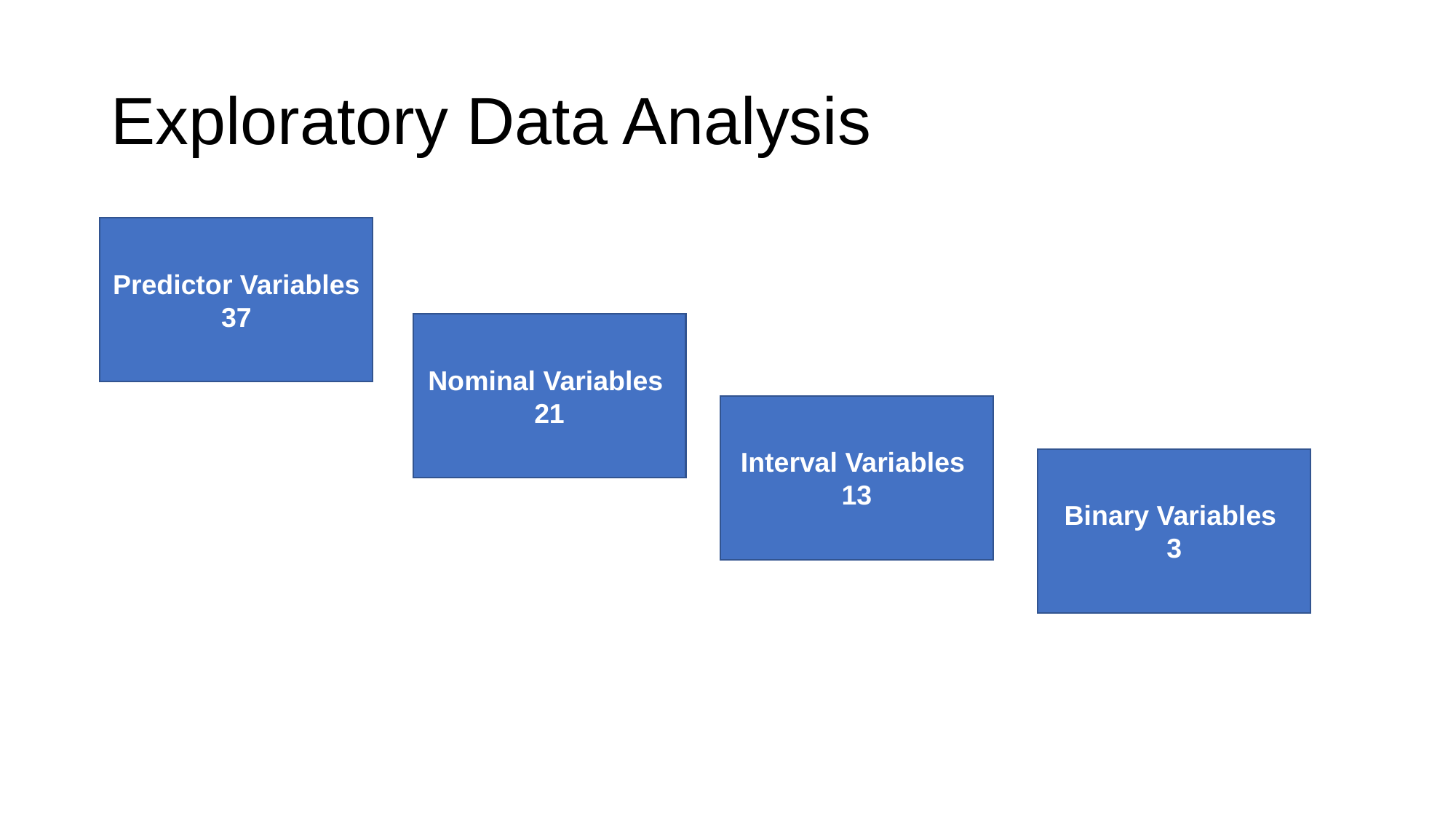

# Exploratory Data Analysis

Predictor Variables
37
Nominal Variables
21
Interval Variables
13
Binary Variables
3